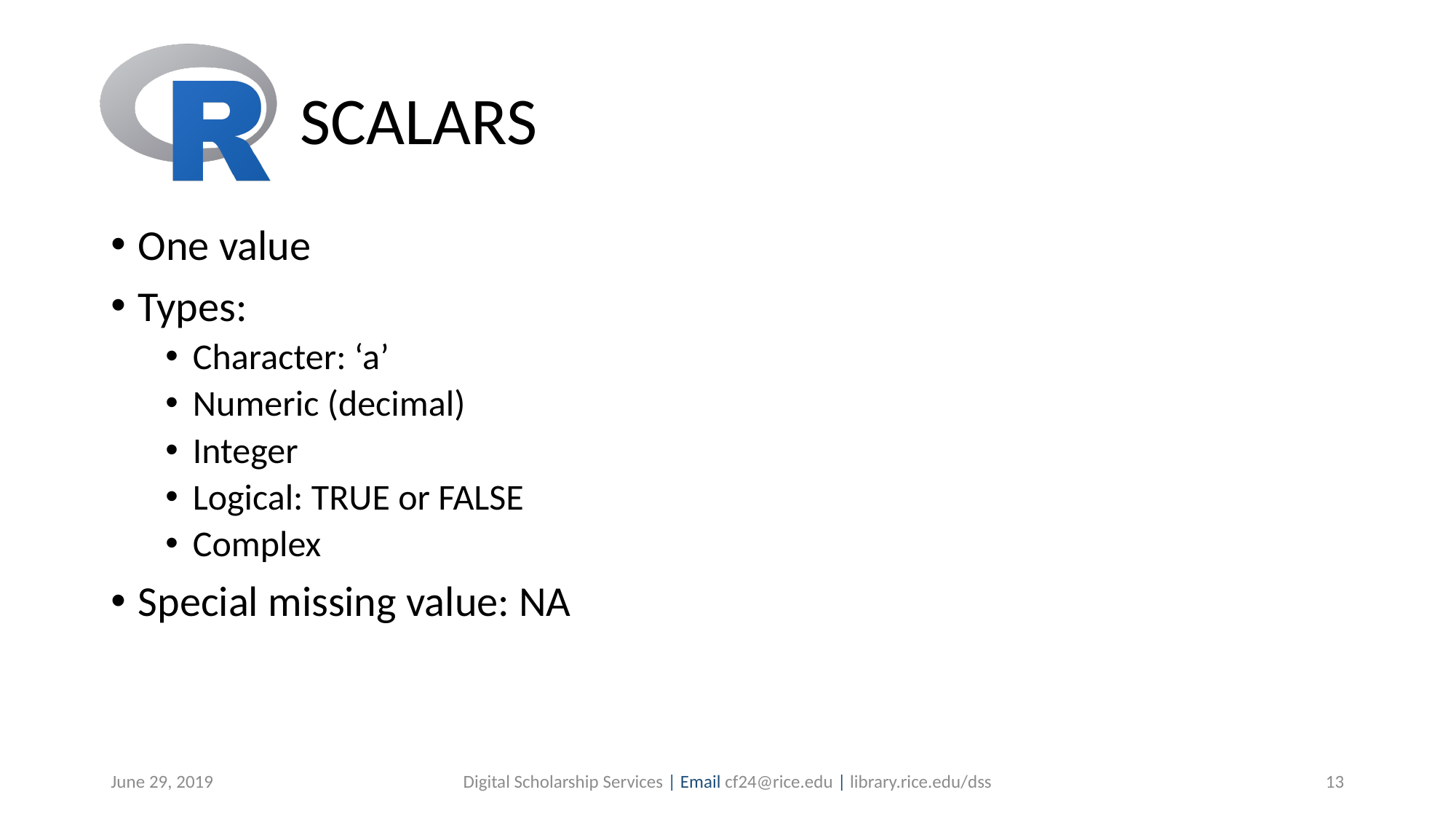

# SCALARS
One value
Types:
Character: ‘a’
Numeric (decimal)
Integer
Logical: TRUE or FALSE
Complex
Special missing value: NA
June 29, 2019
Digital Scholarship Services | Email cf24@rice.edu | library.rice.edu/dss
13